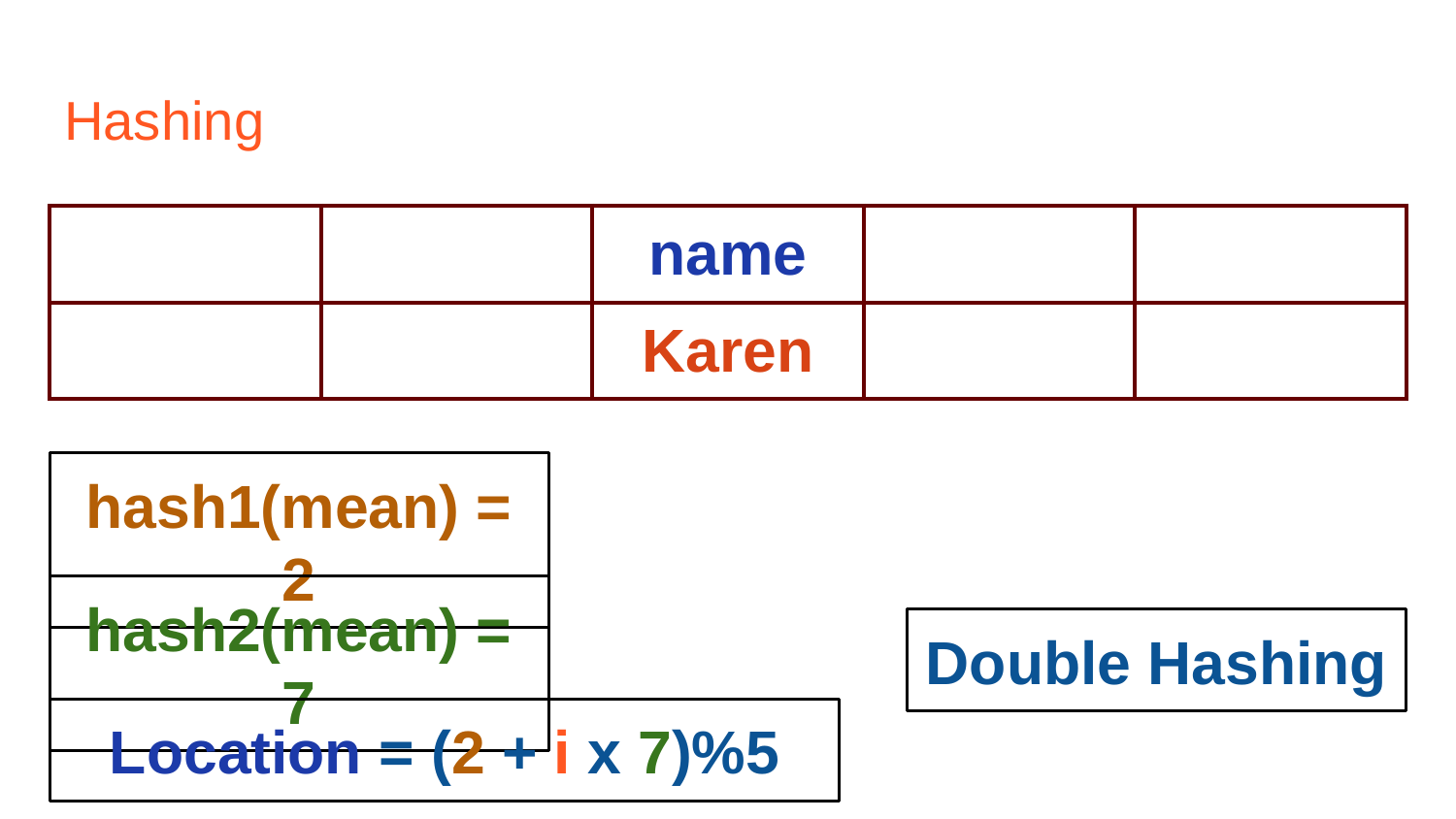

# Hashing
|  |  | name |  | mean |
| --- | --- | --- | --- | --- |
|  |  | Karen |  | 3 |

hash1(mean) = 2
hash2(mean) = 7
Double Hashing
Location = (2 + i x 7)%5